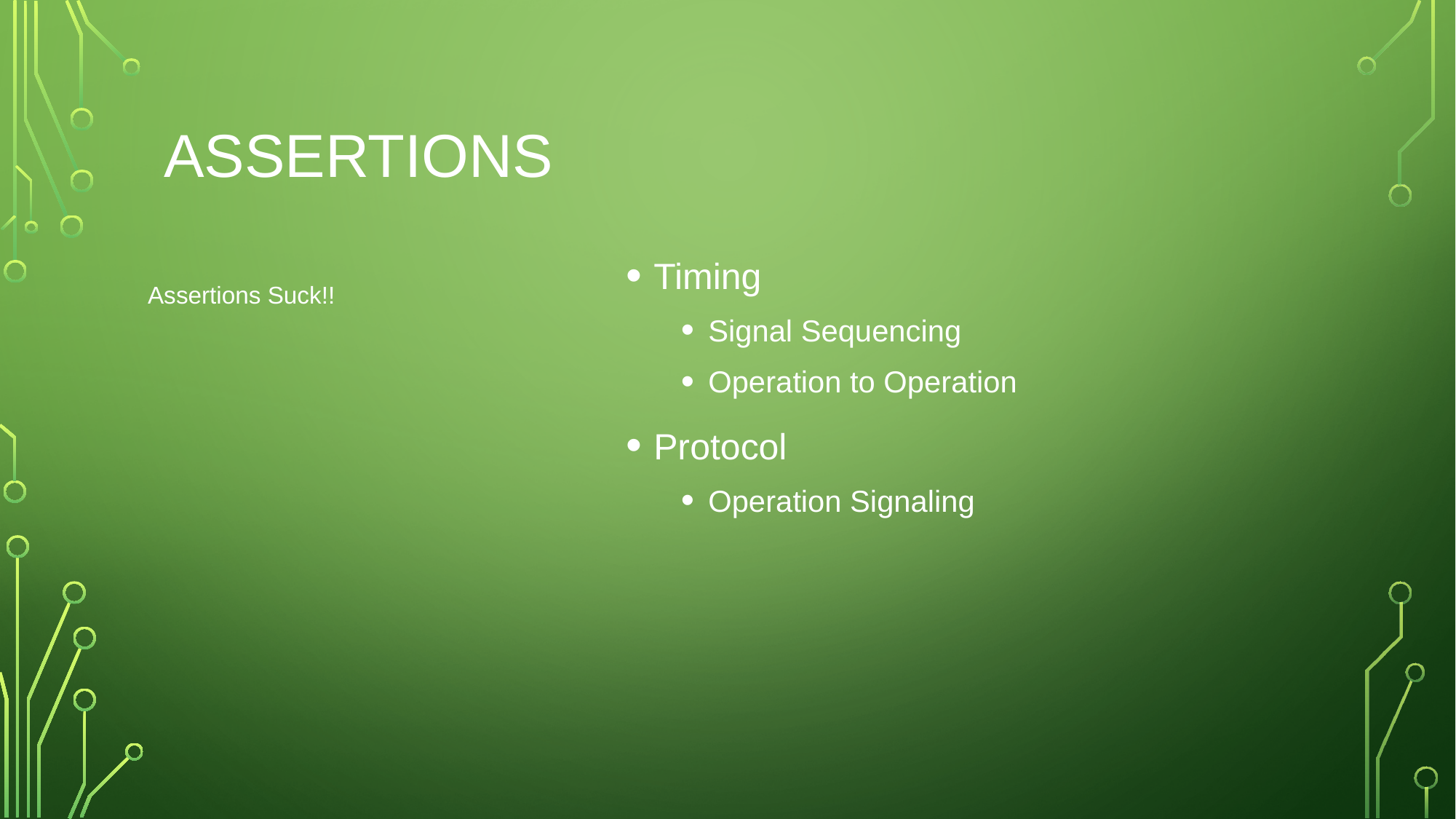

Timing
Signal Sequencing
Operation to Operation
Protocol
Operation Signaling
# Assertions
Assertions Suck!!